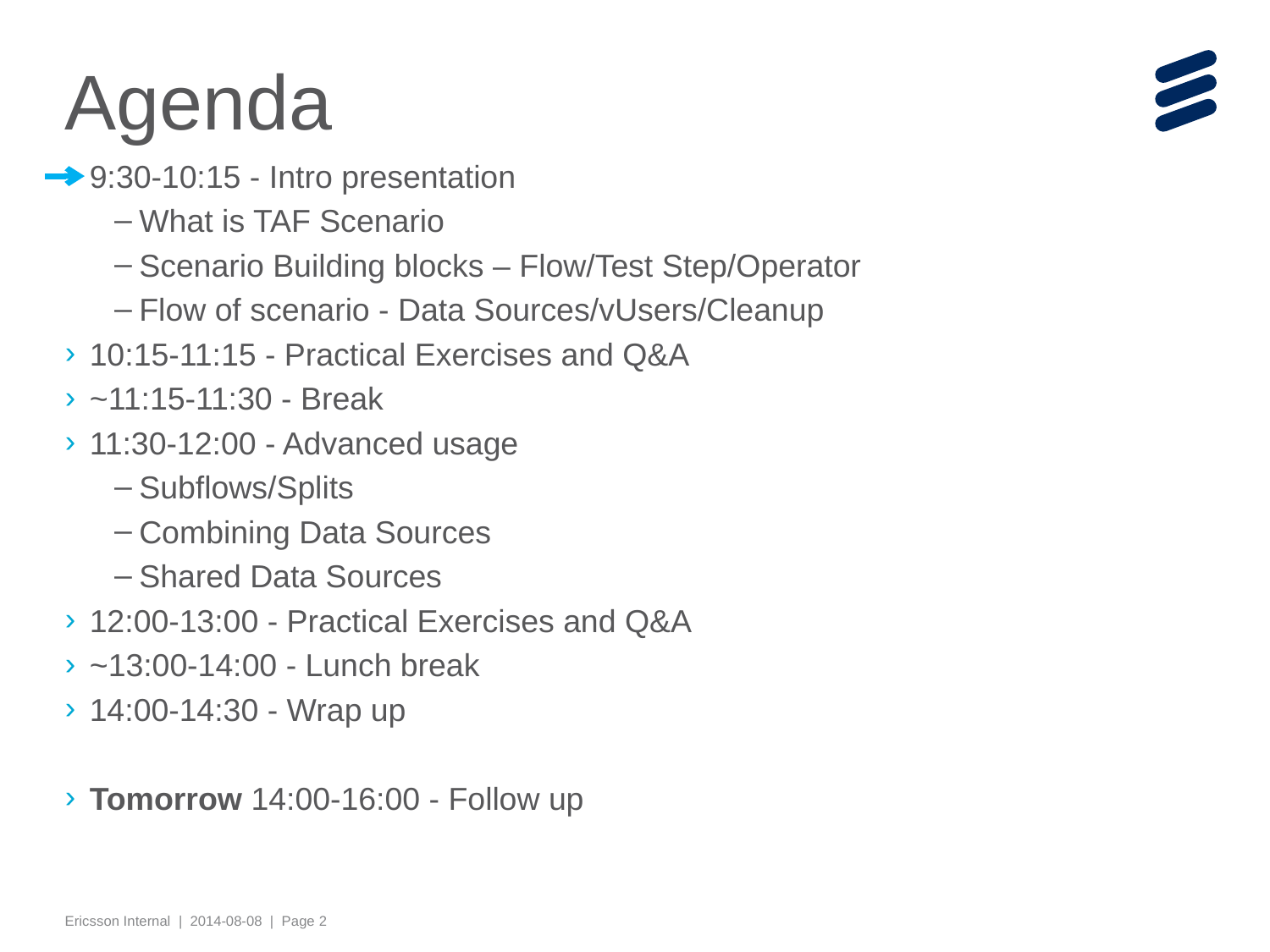

# Agenda
9:30-10:15 - Intro presentation
What is TAF Scenario
Scenario Building blocks – Flow/Test Step/Operator
Flow of scenario - Data Sources/vUsers/Cleanup
10:15-11:15 - Practical Exercises and Q&A
~11:15-11:30 - Break
11:30-12:00 - Advanced usage
Subflows/Splits
Combining Data Sources
Shared Data Sources
12:00-13:00 - Practical Exercises and Q&A
~13:00-14:00 - Lunch break
14:00-14:30 - Wrap up

Tomorrow 14:00-16:00 - Follow up